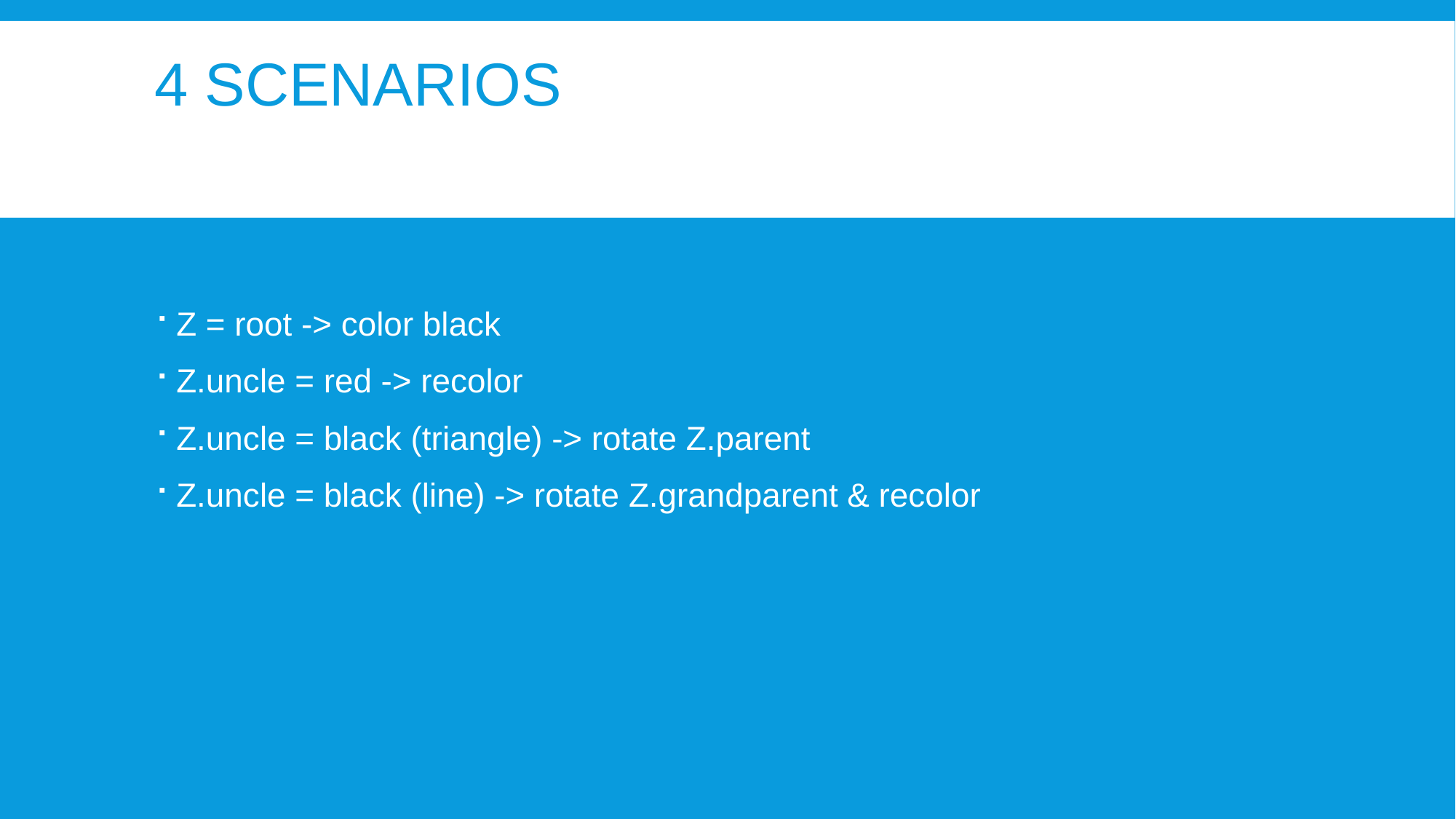

# 4 scenarios

Z = root -> color black
Z.uncle = red -> recolor
Z.uncle = black (triangle) -> rotate Z.parent
Z.uncle = black (line) -> rotate Z.grandparent & recolor